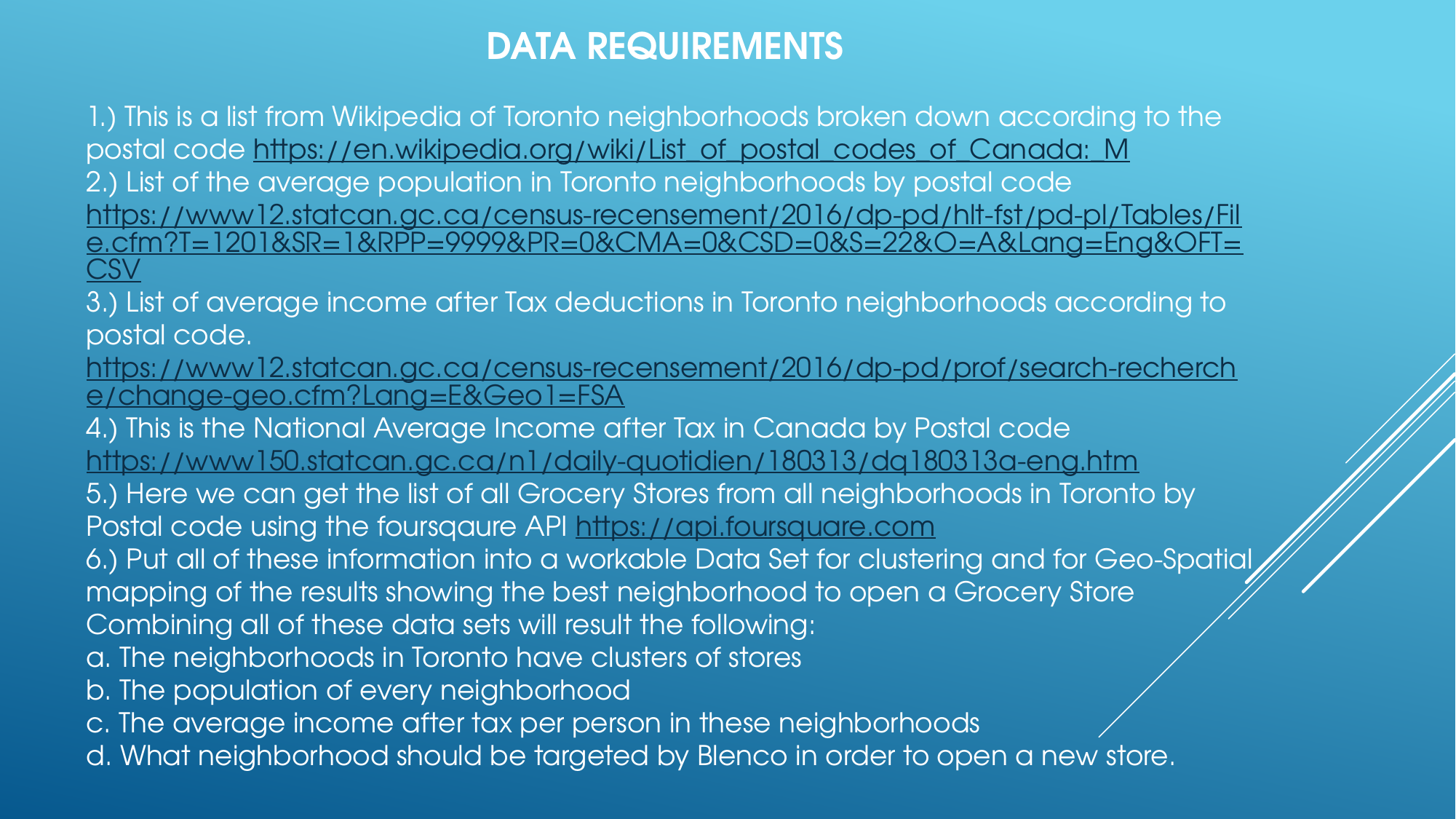

DATA REQUIREMENTS

1.) This is a list from Wikipedia of Toronto neighborhoods broken down according to the postal code https://en.wikipedia.org/wiki/List_of_postal_codes_of_Canada:_M
2.) List of the average population in Toronto neighborhoods by postal code https://www12.statcan.gc.ca/census-recensement/2016/dp-pd/hlt-fst/pd-pl/Tables/File.cfm?T=1201&SR=1&RPP=9999&PR=0&CMA=0&CSD=0&S=22&O=A&Lang=Eng&OFT=CSV
3.) List of average income after Tax deductions in Toronto neighborhoods according to postal code. https://www12.statcan.gc.ca/census-recensement/2016/dp-pd/prof/search-recherche/change-geo.cfm?Lang=E&Geo1=FSA
4.) This is the National Average Income after Tax in Canada by Postal code https://www150.statcan.gc.ca/n1/daily-quotidien/180313/dq180313a-eng.htm
5.) Here we can get the list of all Grocery Stores from all neighborhoods in Toronto by Postal code using the foursqaure API https://api.foursquare.com
6.) Put all of these information into a workable Data Set for clustering and for Geo-Spatial mapping of the results showing the best neighborhood to open a Grocery Store
Combining all of these data sets will result the following:
a. The neighborhoods in Toronto have clusters of stores
b. The population of every neighborhood
c. The average income after tax per person in these neighborhoods
d. What neighborhood should be targeted by Blenco in order to open a new store.